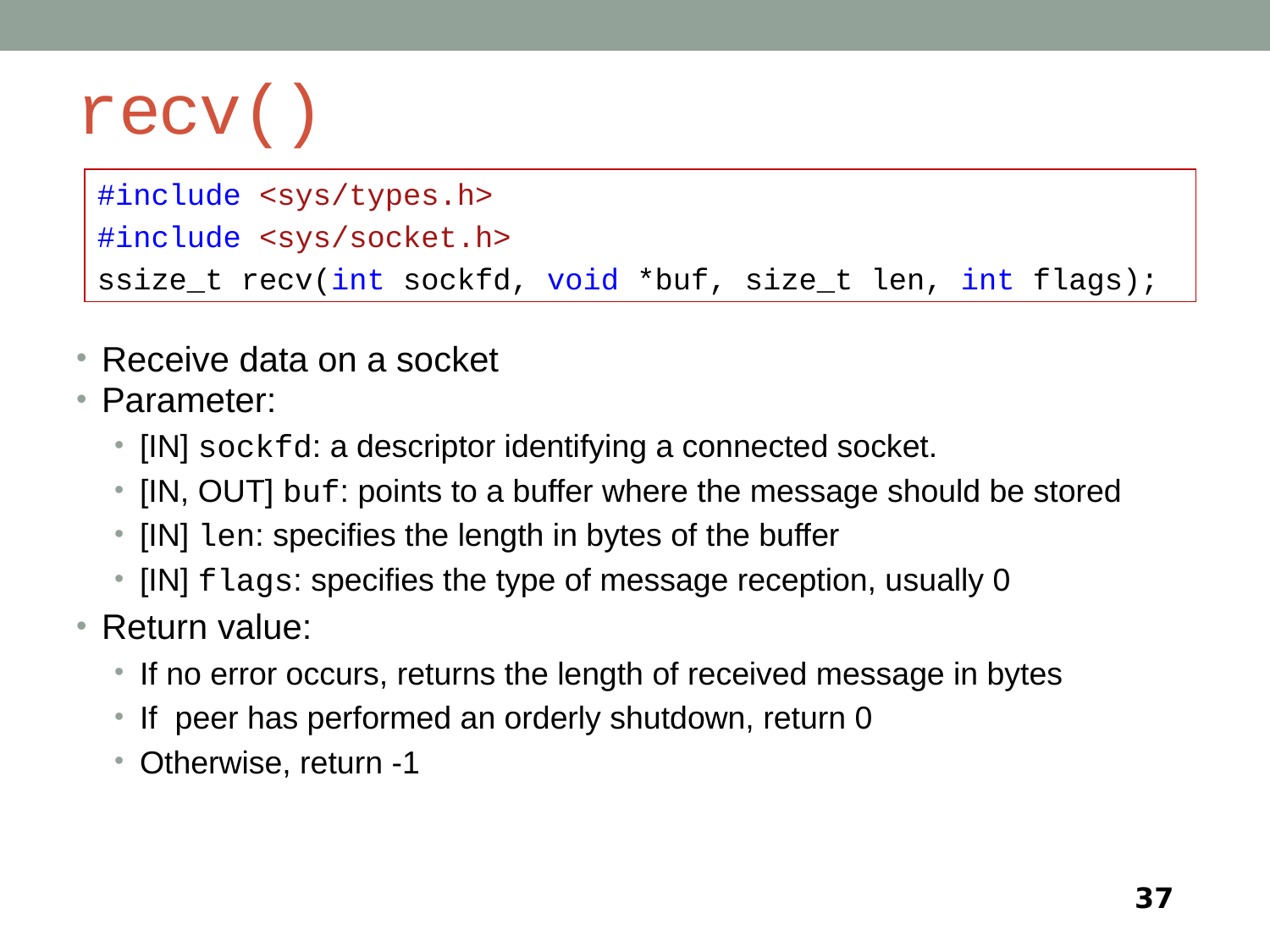

# recv()
#include <sys/types.h>
#include <sys/socket.h>
ssize_t recv(int sockfd, void *buf, size_t len, int flags);
Receive data on a socket
Parameter:
[IN] sockfd: a descriptor identifying a connected socket.
[IN, OUT] buf: points to a buffer where the message should be stored
[IN] len: specifies the length in bytes of the buffer
[IN] flags: specifies the type of message reception, usually 0
Return value:
If no error occurs, returns the length of received message in bytes
If  peer has performed an orderly shutdown, return 0
Otherwise, return -1

37